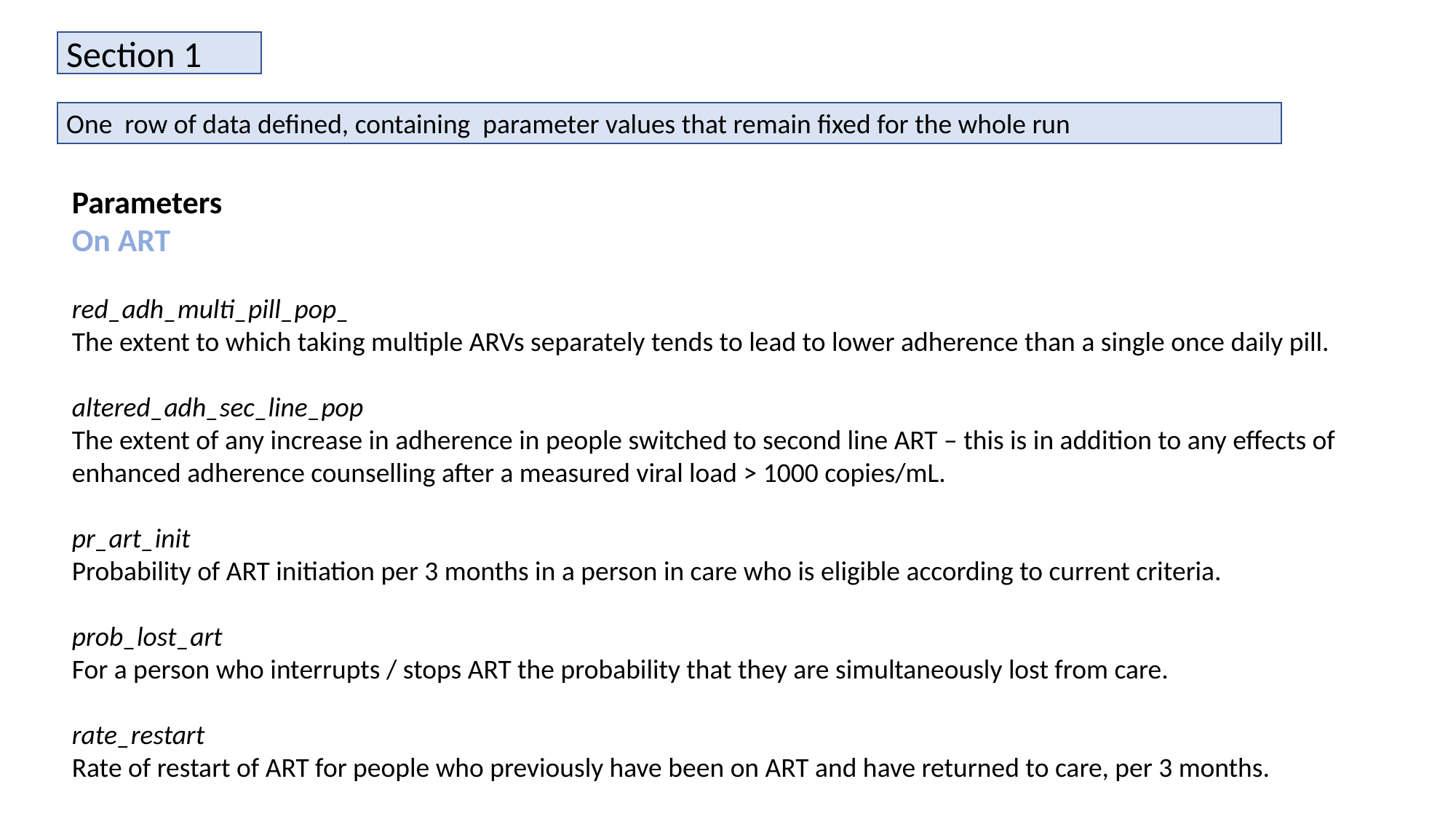

Section 1
One  row of data defined, containing  parameter values that remain fixed for the whole run

Parameters
On ART

red_adh_multi_pill_pop_
The extent to which taking multiple ARVs separately tends to lead to lower adherence than a single once daily pill.

altered_adh_sec_line_pop
The extent of any increase in adherence in people switched to second line ART – this is in addition to any effects of enhanced adherence counselling after a measured viral load > 1000 copies/mL.

pr_art_init
Probability of ART initiation per 3 months in a person in care who is eligible according to current criteria.

prob_lost_art
For a person who interrupts / stops ART the probability that they are simultaneously lost from care.

rate_restart
Rate of restart of ART for people who previously have been on ART and have returned to care, per 3 months.